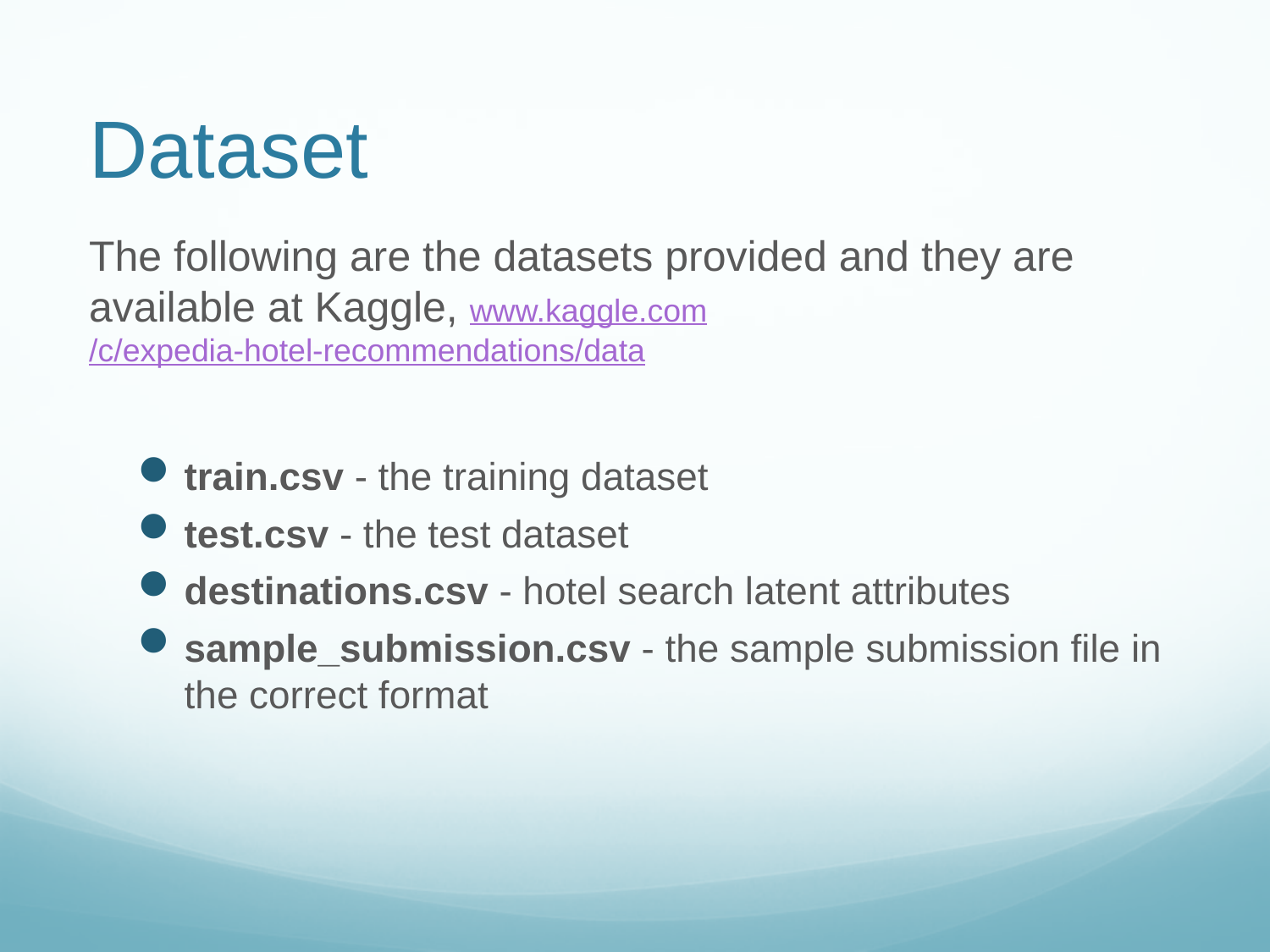

# Dataset
The following are the datasets provided and they are available at Kaggle, www.kaggle.com/c/expedia-hotel-recommendations/data

train.csv - the training dataset
test.csv - the test dataset
destinations.csv - hotel search latent attributes
sample_submission.csv - the sample submission file in the correct format